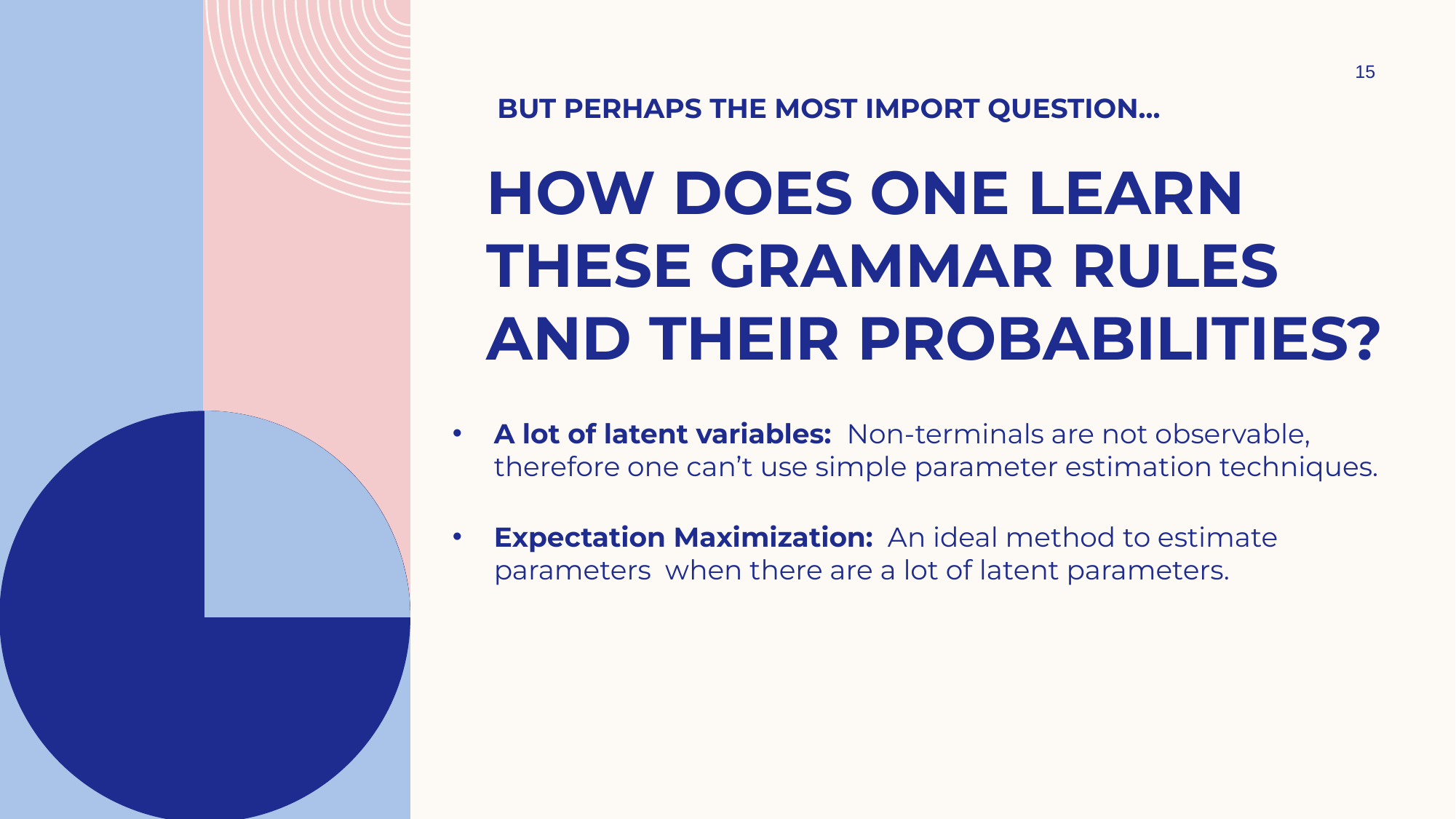

15
But perhaps the most import question…
# How does one learn these grammar rules and their probabilities?
A lot of latent variables:  Non-terminals are not observable, therefore one can’t use simple parameter estimation techniques.
Expectation Maximization:  An ideal method to estimate parameters  when there are a lot of latent parameters.